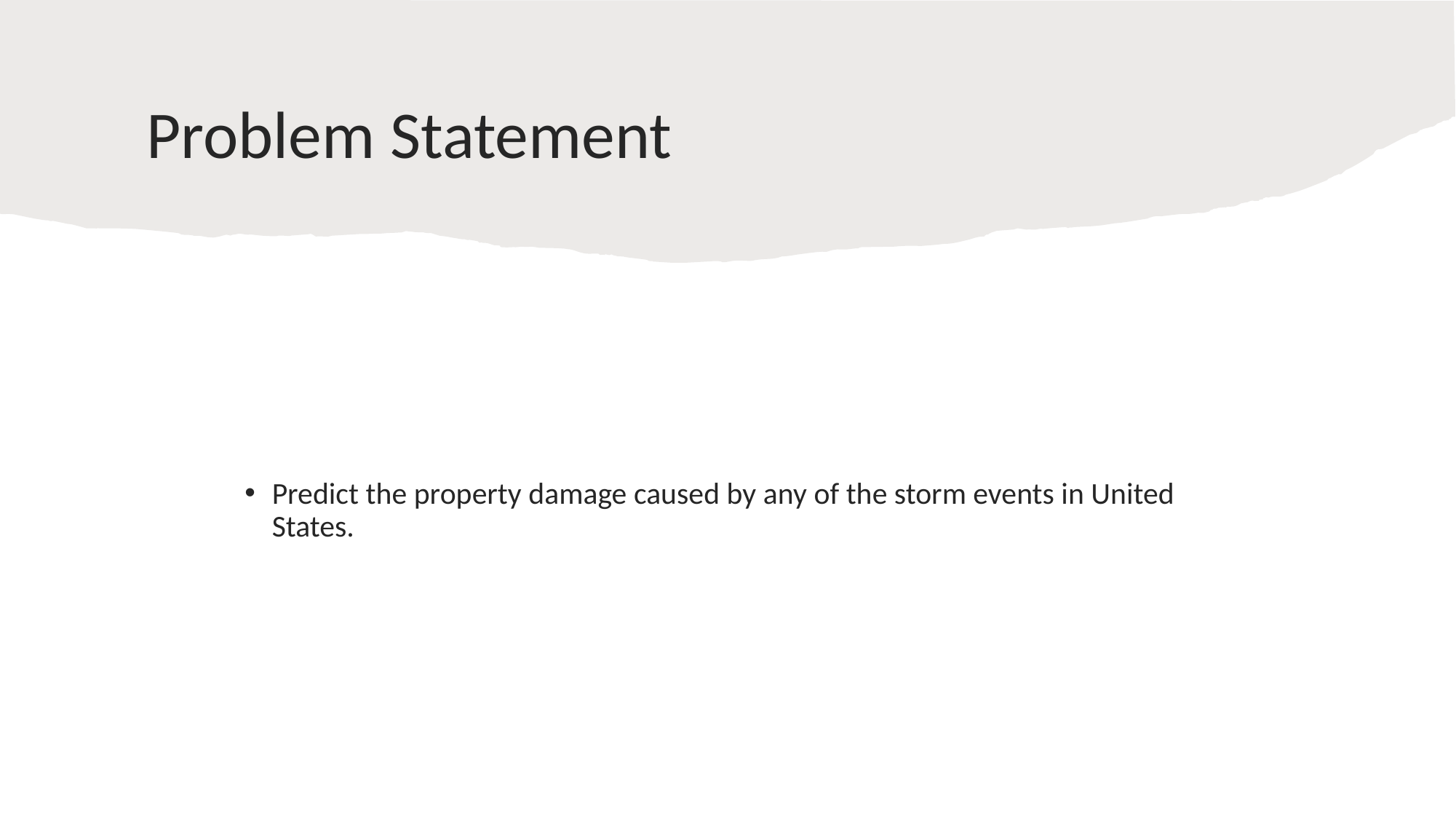

# Problem Statement
Predict the property damage caused by any of the storm events in United States.